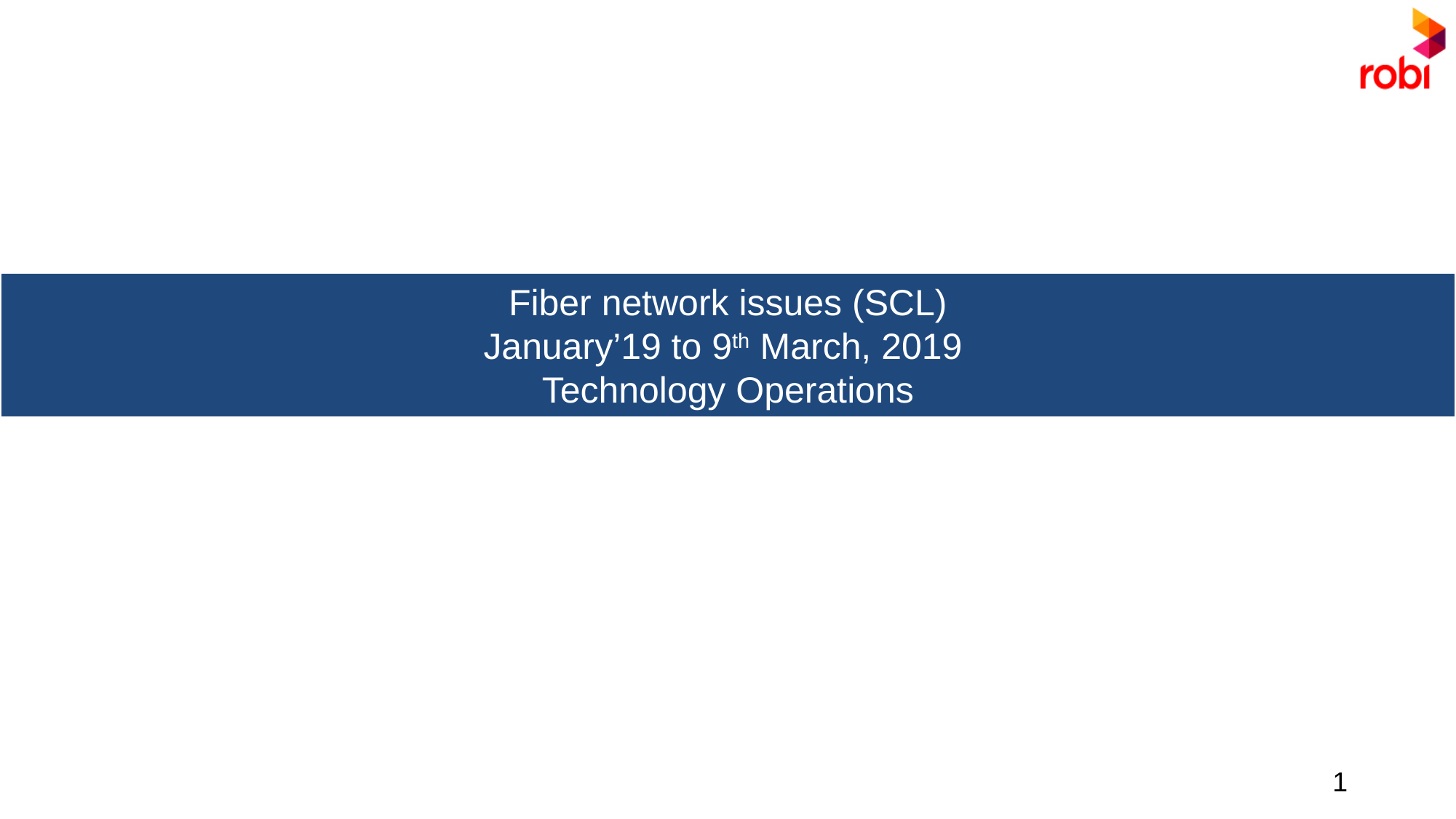

Fiber network issues (SCL)
January’19 to 9th March, 2019
Technology Operations
1